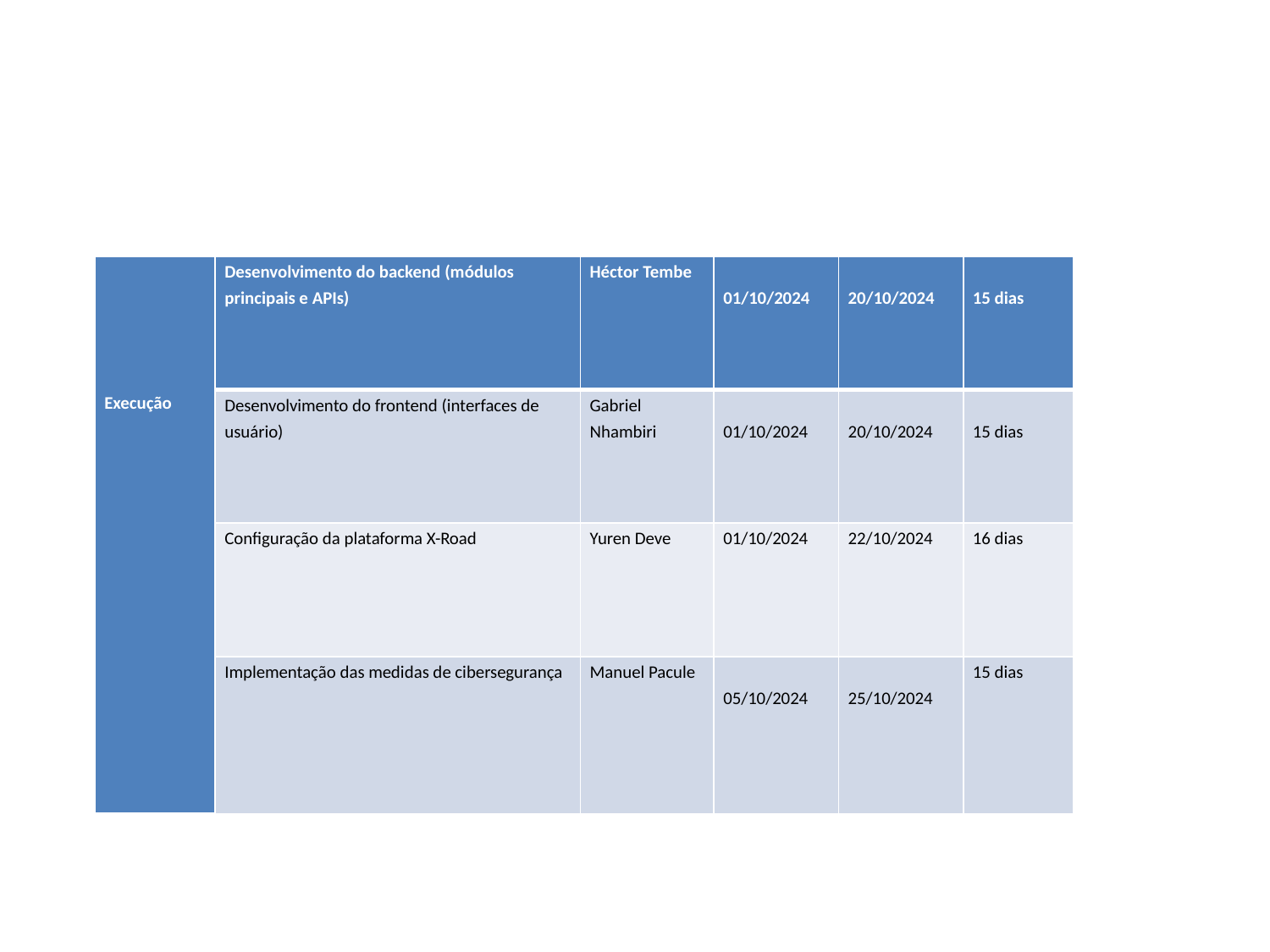

| Execução | Desenvolvimento do backend (módulos principais e APIs) | Héctor Tembe | 01/10/2024 | 20/10/2024 | 15 dias |
| --- | --- | --- | --- | --- | --- |
|  | Desenvolvimento do frontend (interfaces de usuário) | Gabriel Nhambiri | 01/10/2024 | 20/10/2024 | 15 dias |
|  | Configuração da plataforma X-Road | Yuren Deve | 01/10/2024 | 22/10/2024 | 16 dias |
|  | Implementação das medidas de cibersegurança | Manuel Pacule | 05/10/2024 | 25/10/2024 | 15 dias |